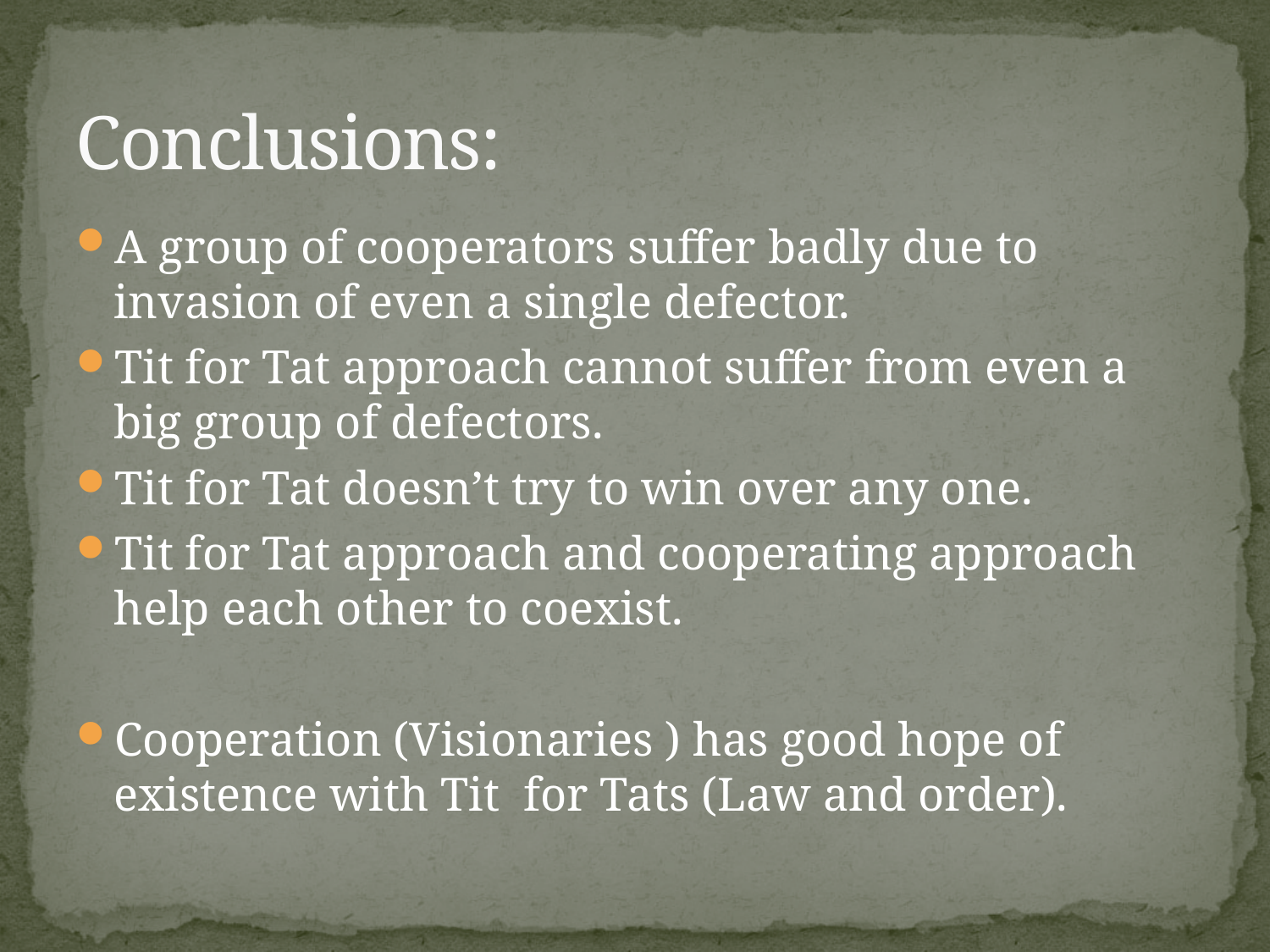

# Conclusions:
A group of cooperators suffer badly due to invasion of even a single defector.
Tit for Tat approach cannot suffer from even a big group of defectors.
Tit for Tat doesn’t try to win over any one.
Tit for Tat approach and cooperating approach help each other to coexist.

Cooperation (Visionaries ) has good hope of existence with Tit  for Tats (Law and order).